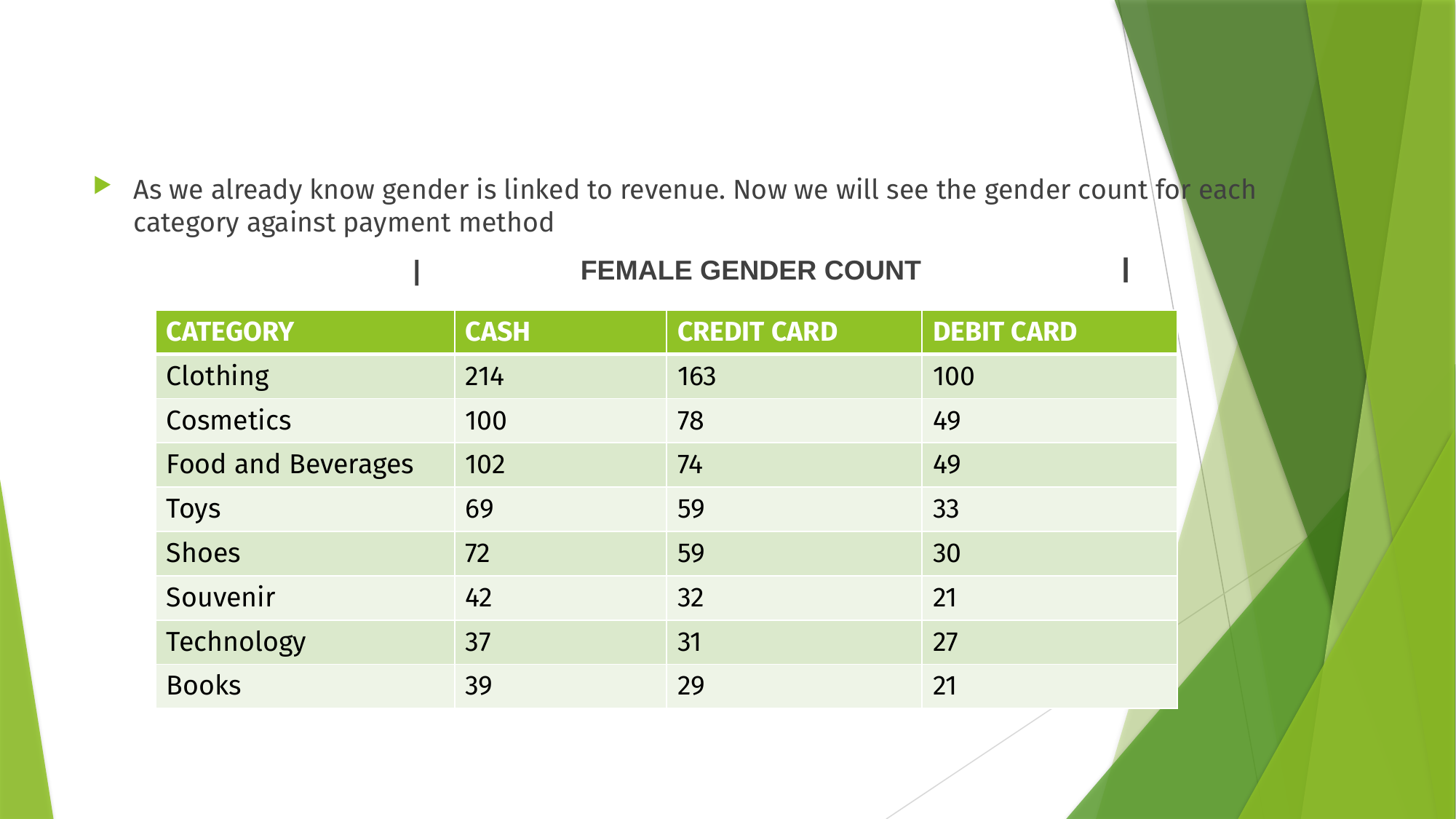

As we already know gender is linked to revenue. Now we will see the gender count for each category against payment method
                                            |                     FEMALE GENDER COUNT                          |
| CATEGORY | CASH | CREDIT CARD | DEBIT CARD |
| --- | --- | --- | --- |
| Clothing | 214 | 163 | 100 |
| Cosmetics | 100 | 78 | 49 |
| Food and Beverages | 102 | 74 | 49 |
| Toys | 69 | 59 | 33 |
| Shoes | 72 | 59 | 30 |
| Souvenir | 42 | 32 | 21 |
| Technology | 37 | 31 | 27 |
| Books | 39 | 29 | 21 |